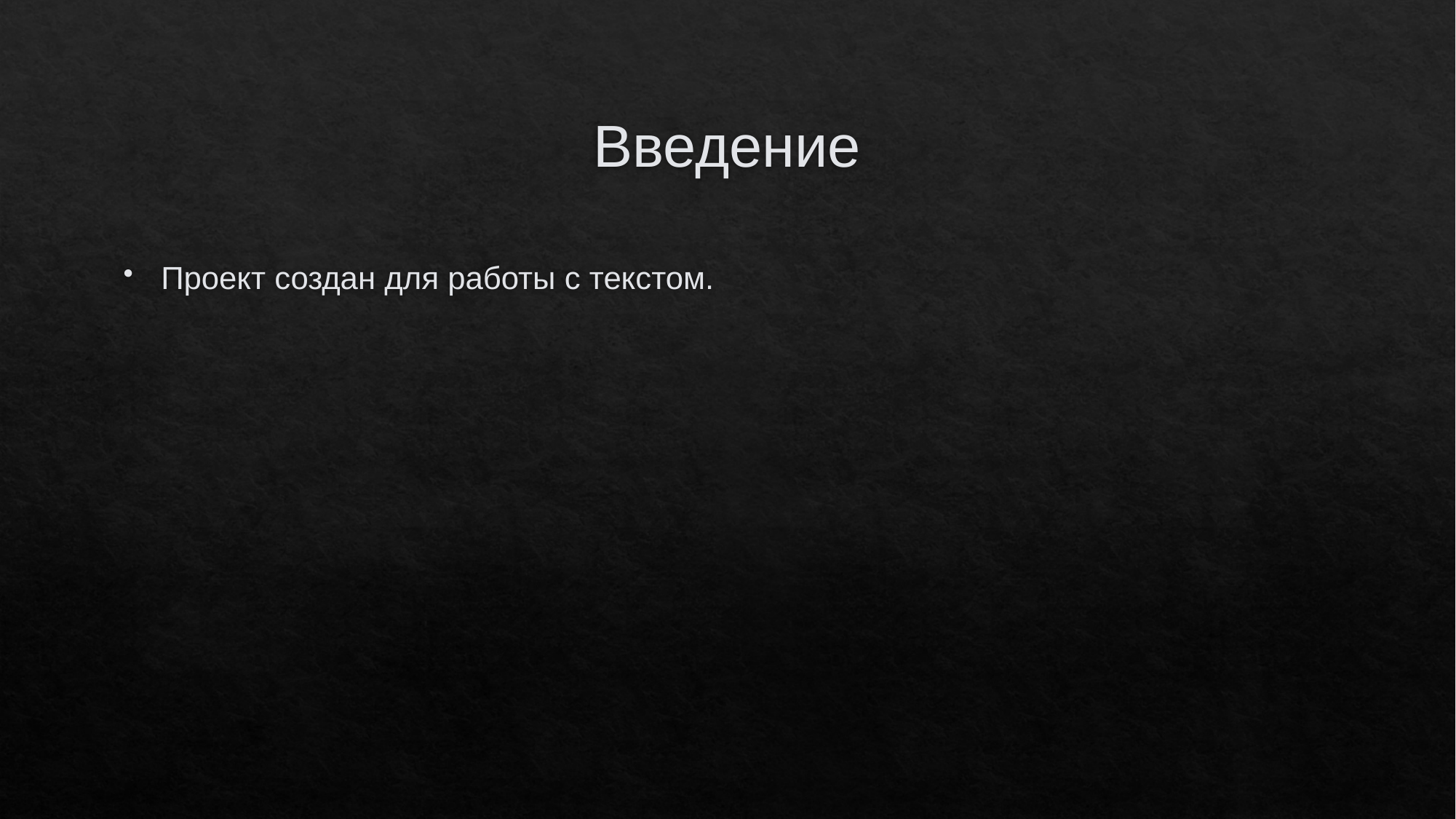

# Введение
Проект создан для работы с текстом.